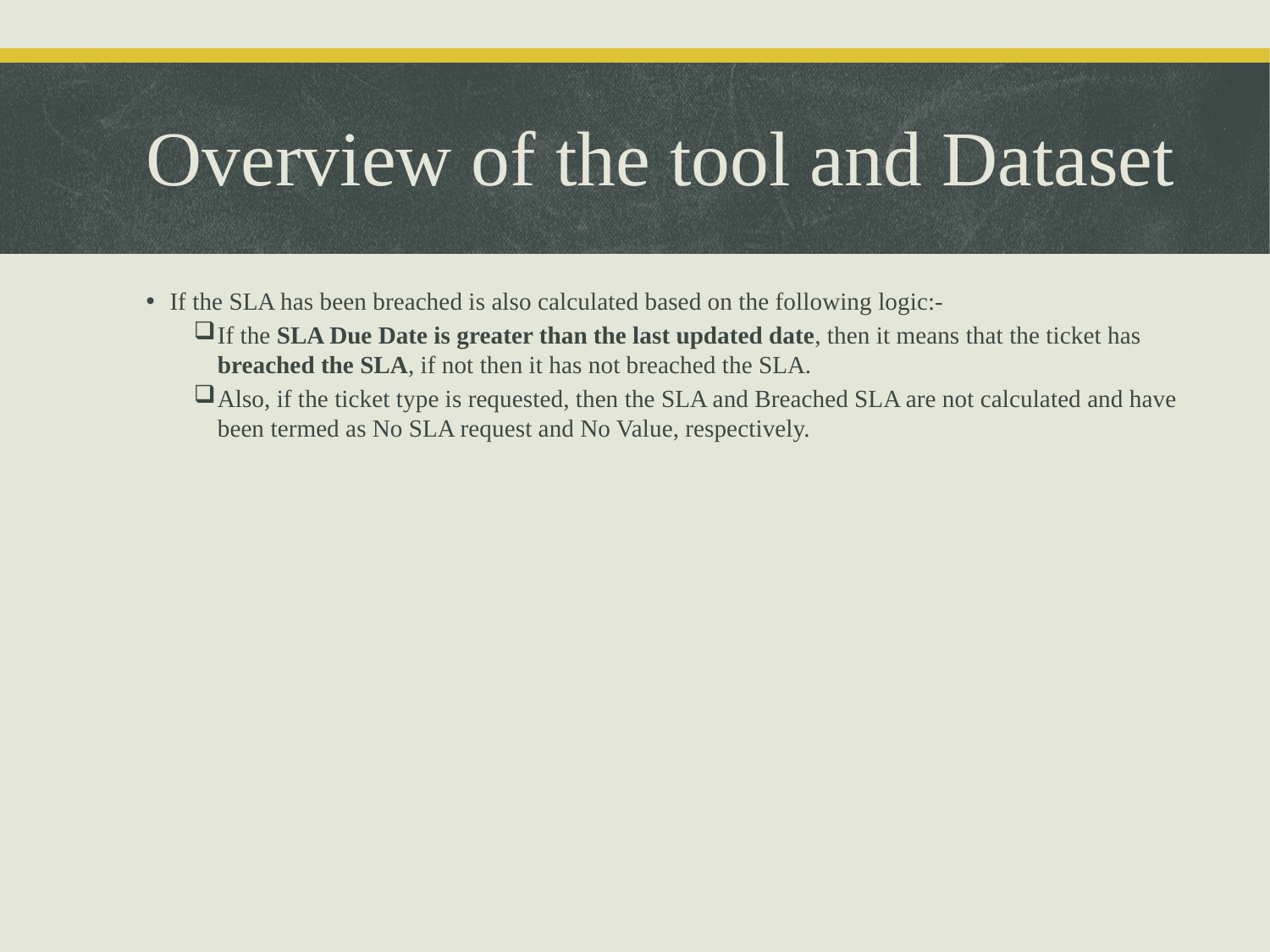

# Overview of the tool and Dataset
If the SLA has been breached is also calculated based on the following logic:-
If the SLA Due Date is greater than the last updated date, then it means that the ticket has breached the SLA, if not then it has not breached the SLA.
Also, if the ticket type is requested, then the SLA and Breached SLA are not calculated and have been termed as No SLA request and No Value, respectively.